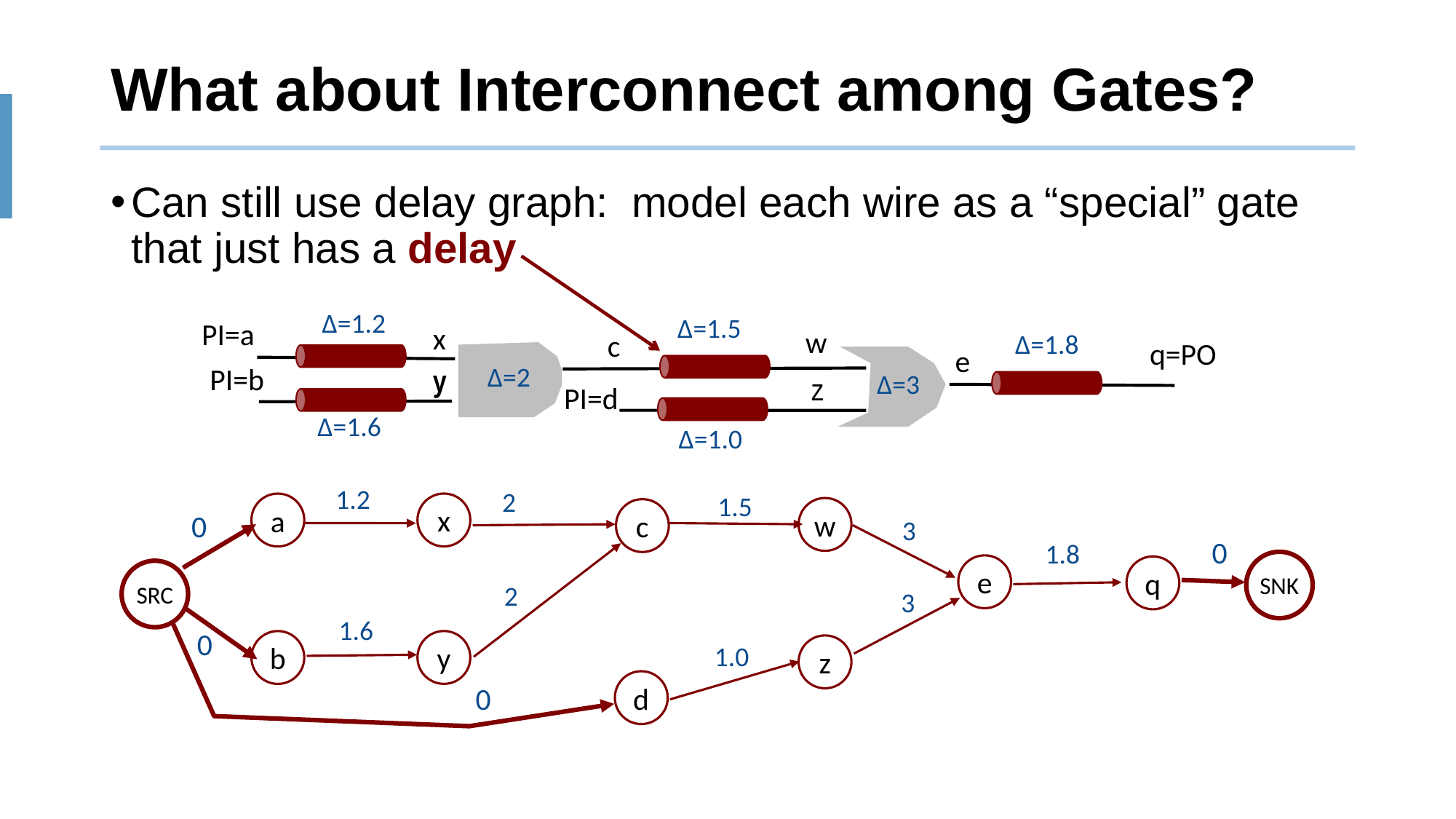

# What about Interconnect among Gates?
Can still use delay graph:  model each wire as a “special” gate that just has a delay

∆=1.2

∆=1.5
PI=a

x
w
∆=1.8
c

q=PO
e

∆=2

PI=b
y

∆=3
z

PI=d

∆=1.6

∆=1.0
1.2
2
1.5
3

1.8

2
3

1.6
1.0

x
a
w
c
e
q
y
b
z
d
0

0
SNK
SRC

0

0